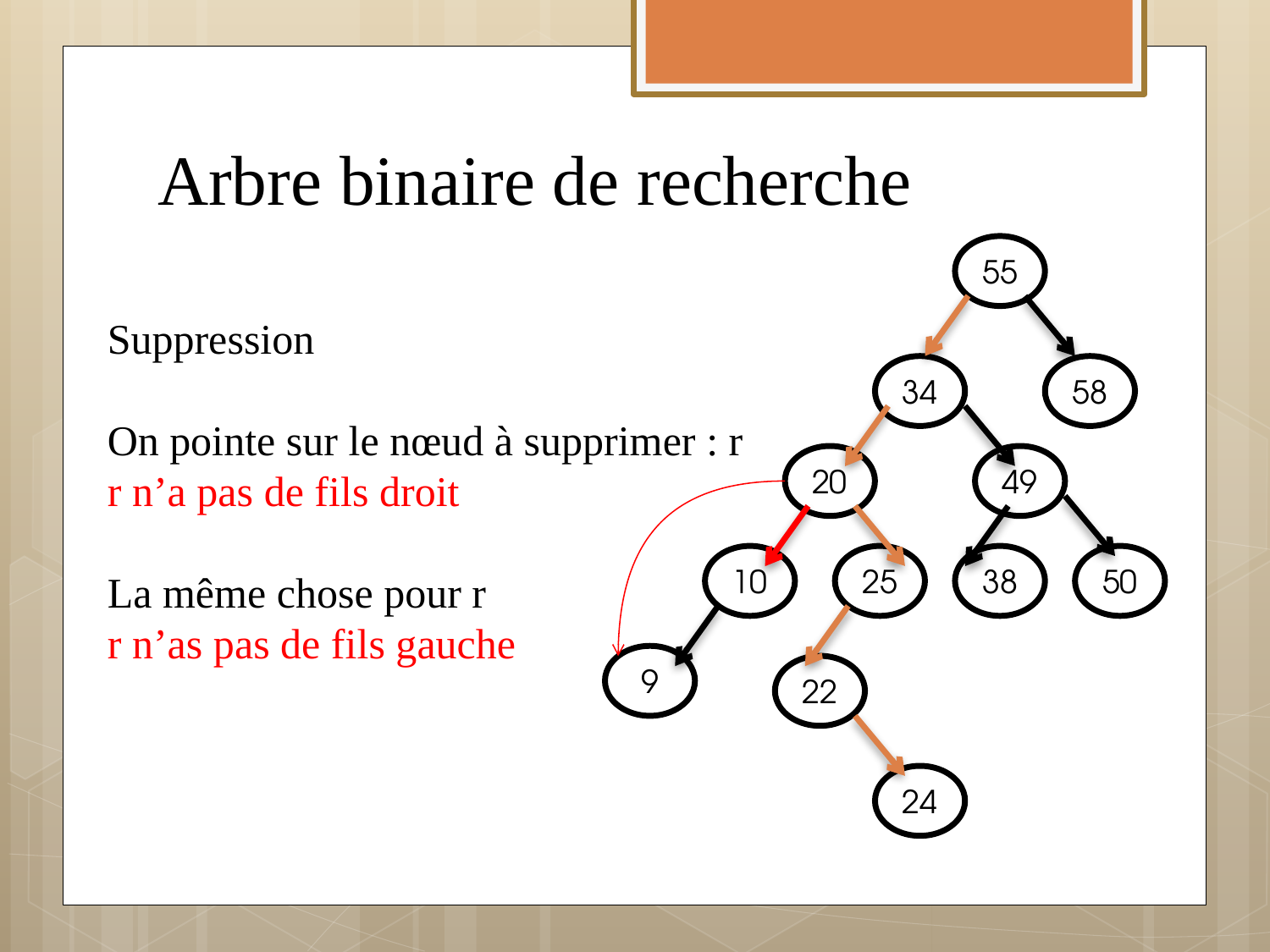

# Arbre binaire de recherche
55
Suppression

On pointe sur le nœud à supprimer : r
r n’a pas de fils droit

La même chose pour r
r n’as pas de fils gauche
34
58
20
49
10
25
38
50
9
22
24